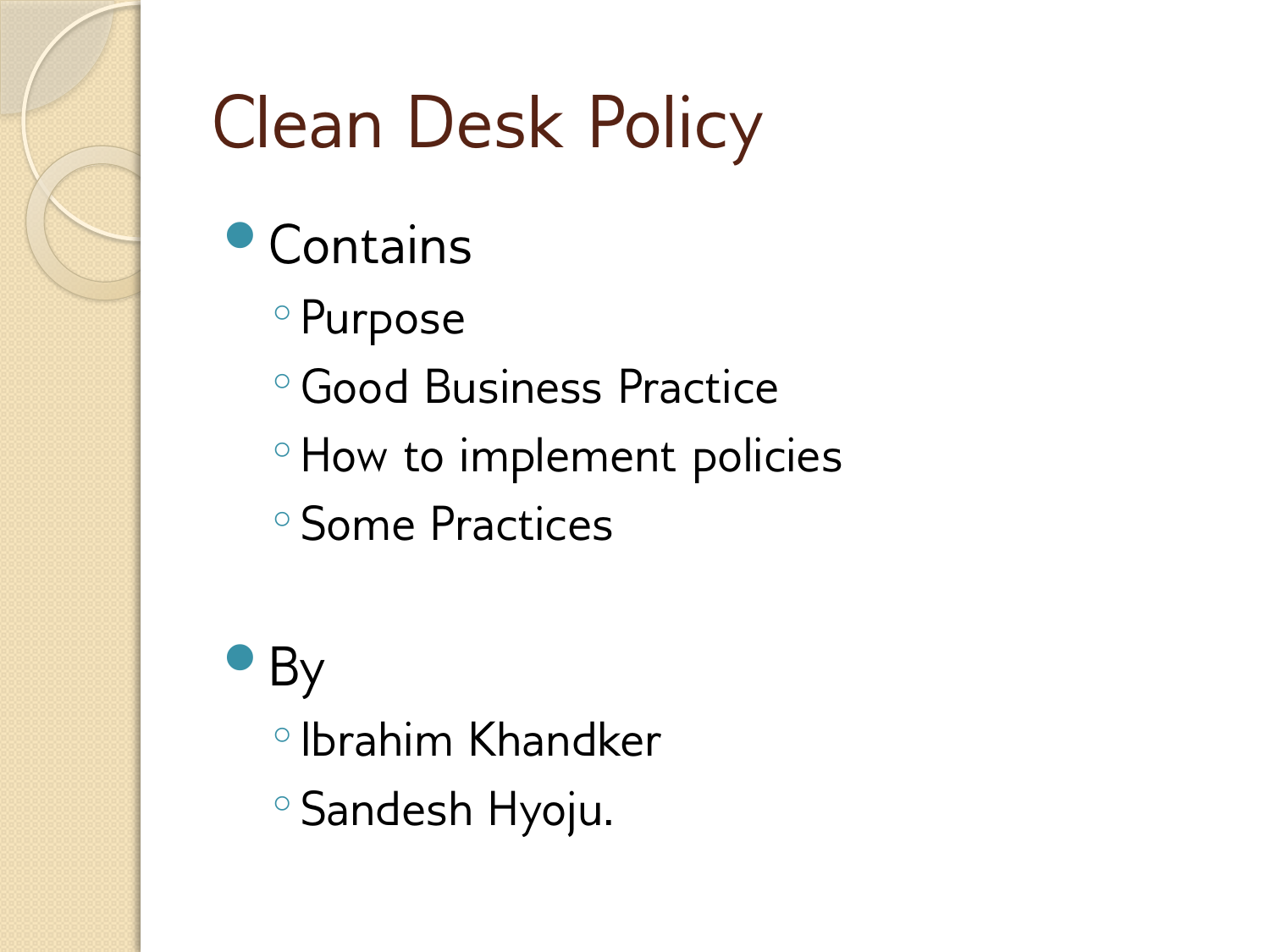

# Clean Desk Policy
Contains
Purpose
Good Business Practice
How to implement policies
Some Practices

By
Ibrahim Khandker
Sandesh Hyoju.